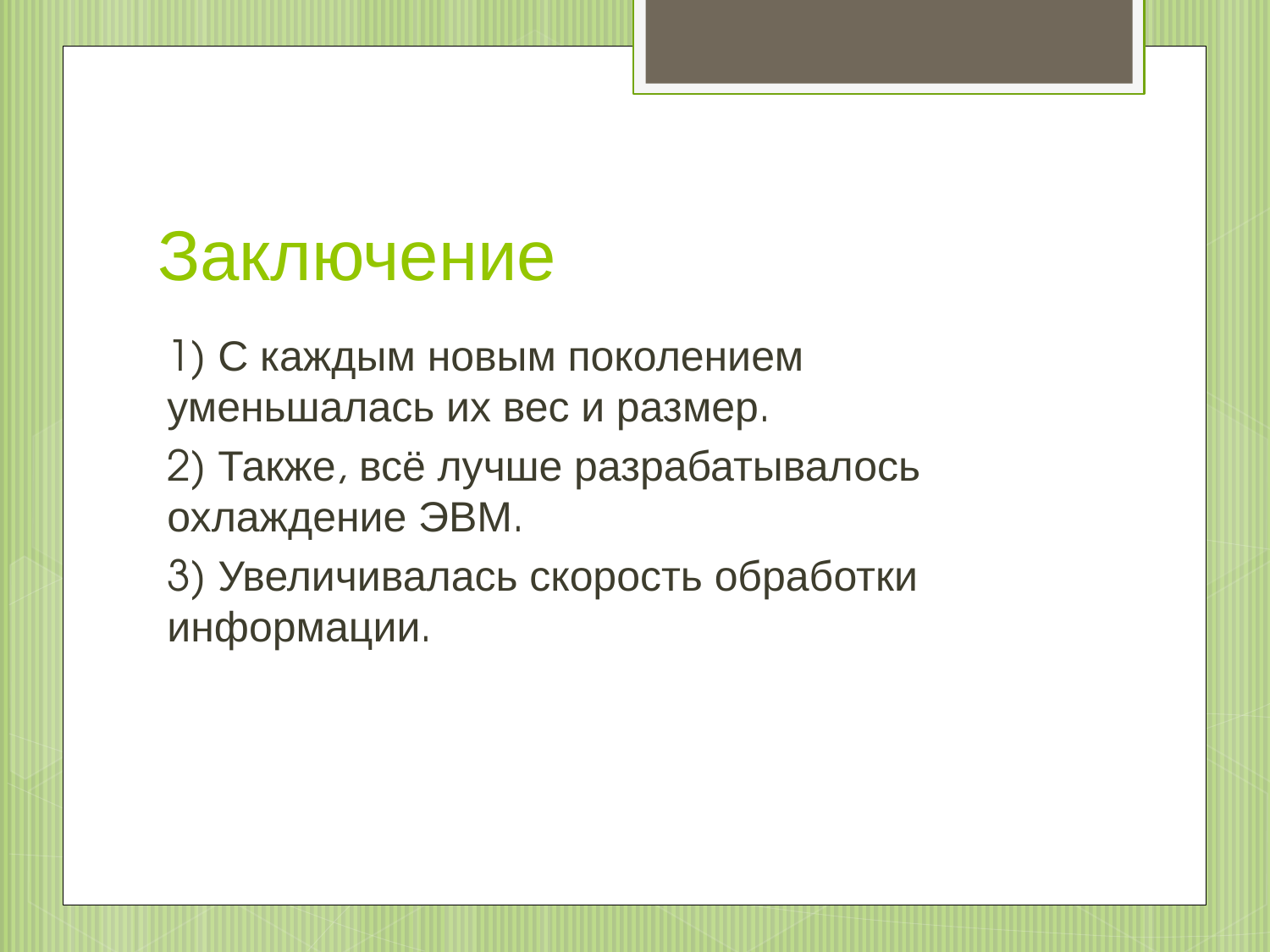

# Заключение
1) С каждым новым поколением уменьшалась их вес и размер.
2) Также, всё лучше разрабатывалось охлаждение ЭВМ.
3) Увеличивалась скорость обработки информации.